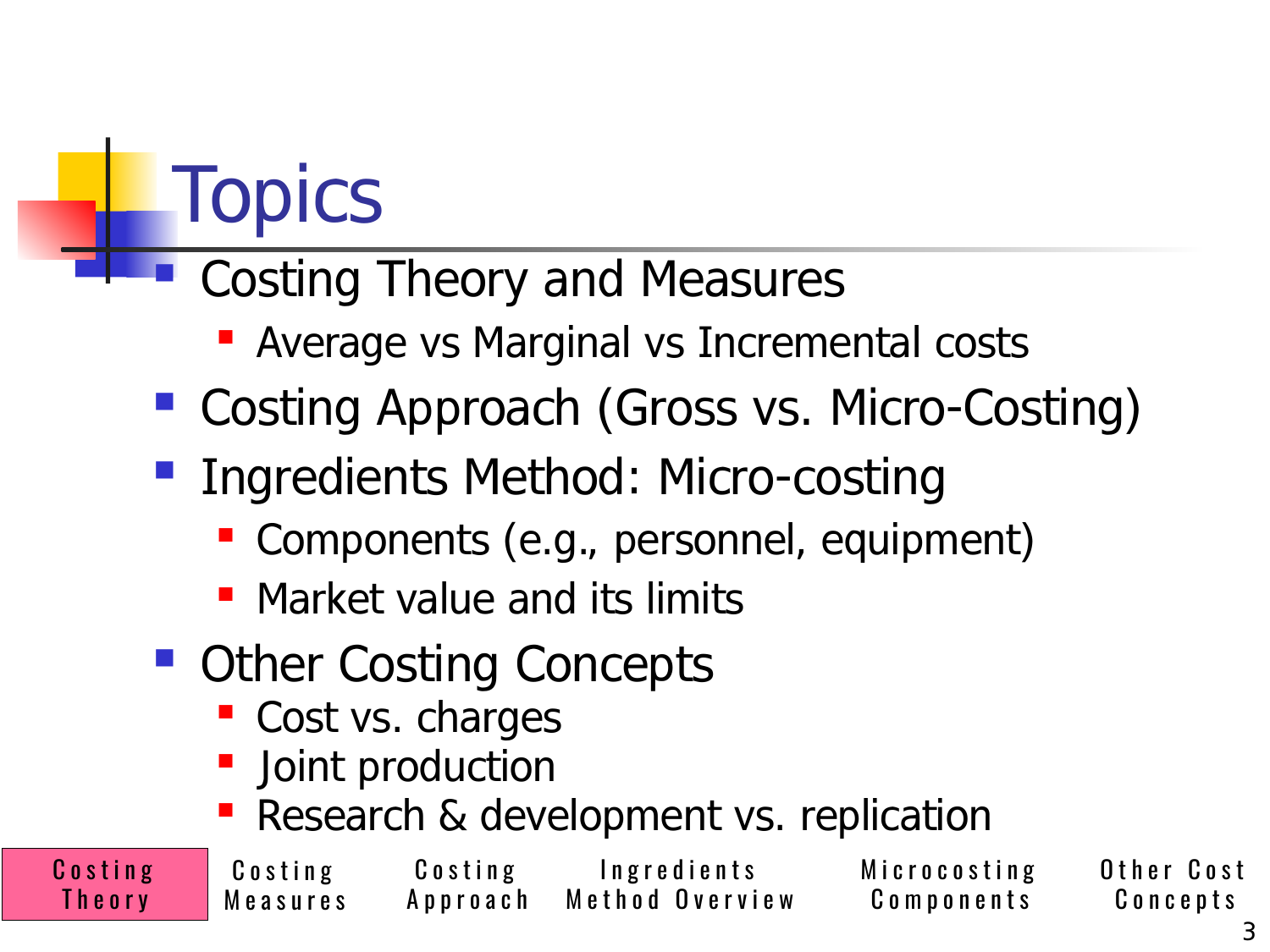

# Topics
Costing Theory and Measures
Average vs Marginal vs Incremental costs
Costing Approach (Gross vs. Micro-Costing)
Ingredients Method: Micro-costing
Components (e.g., personnel, equipment)
Market value and its limits
Other Costing Concepts
Cost vs. charges
Joint production
Research & development vs. replication
Costing Theory
Ingredients Method Overview
Microcosting Components
Other Cost Concepts
Costing Approach
Costing Measures

3